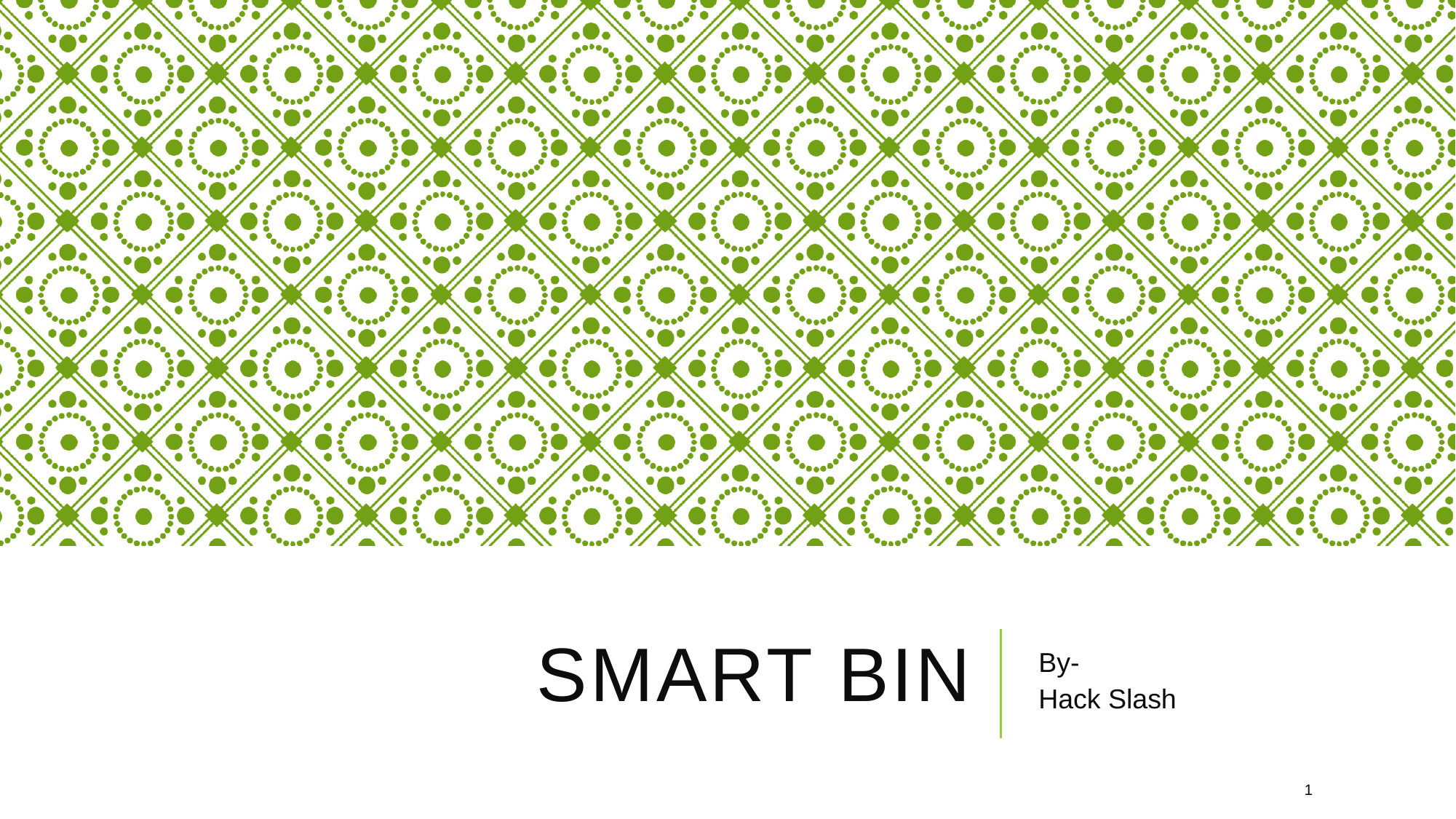

# Smart Bin
By-
Hack Slash

1